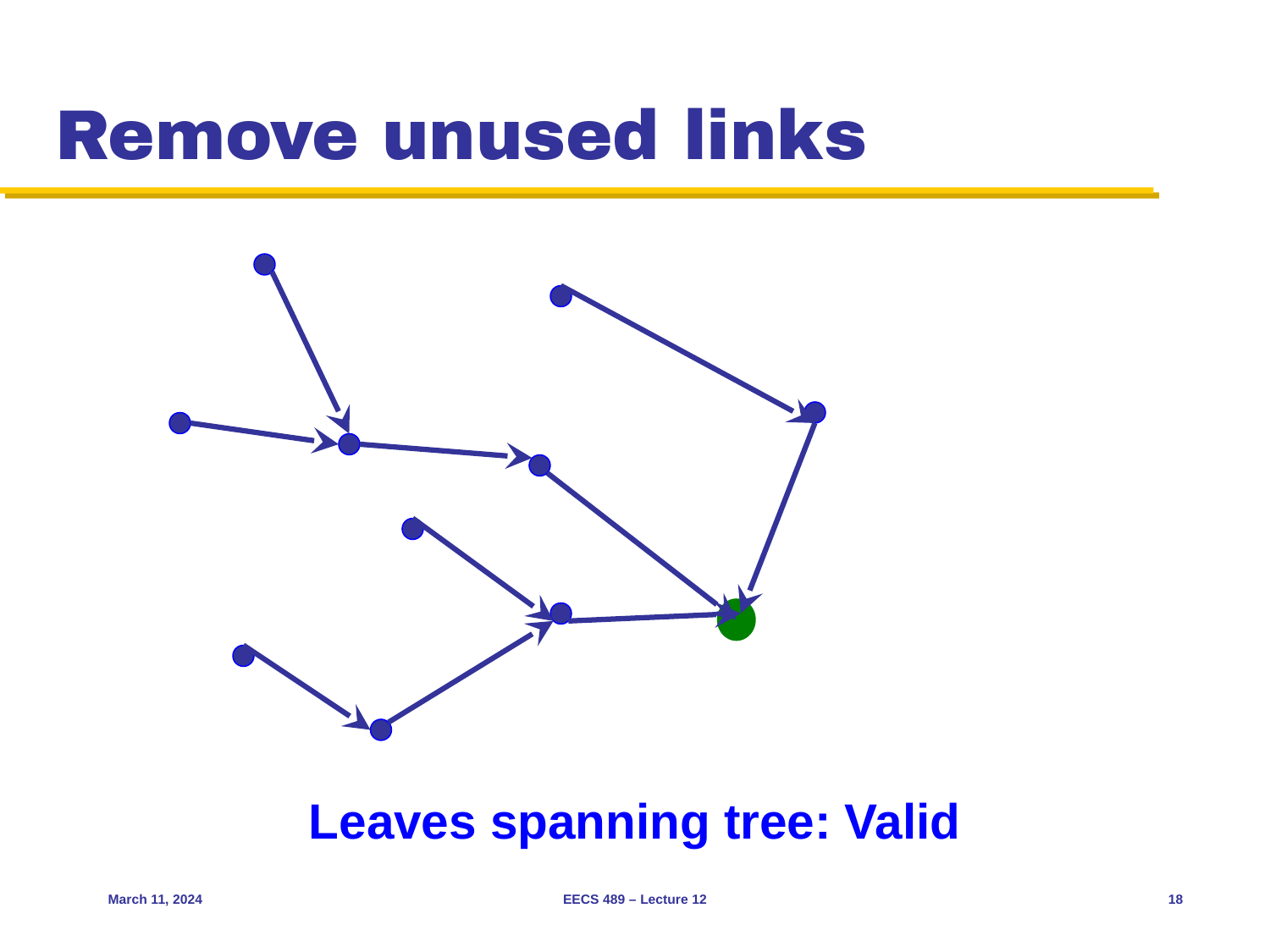

# Remove unused links

Leaves spanning tree: Valid
March 11, 2024
EECS 489 – Lecture 12
18